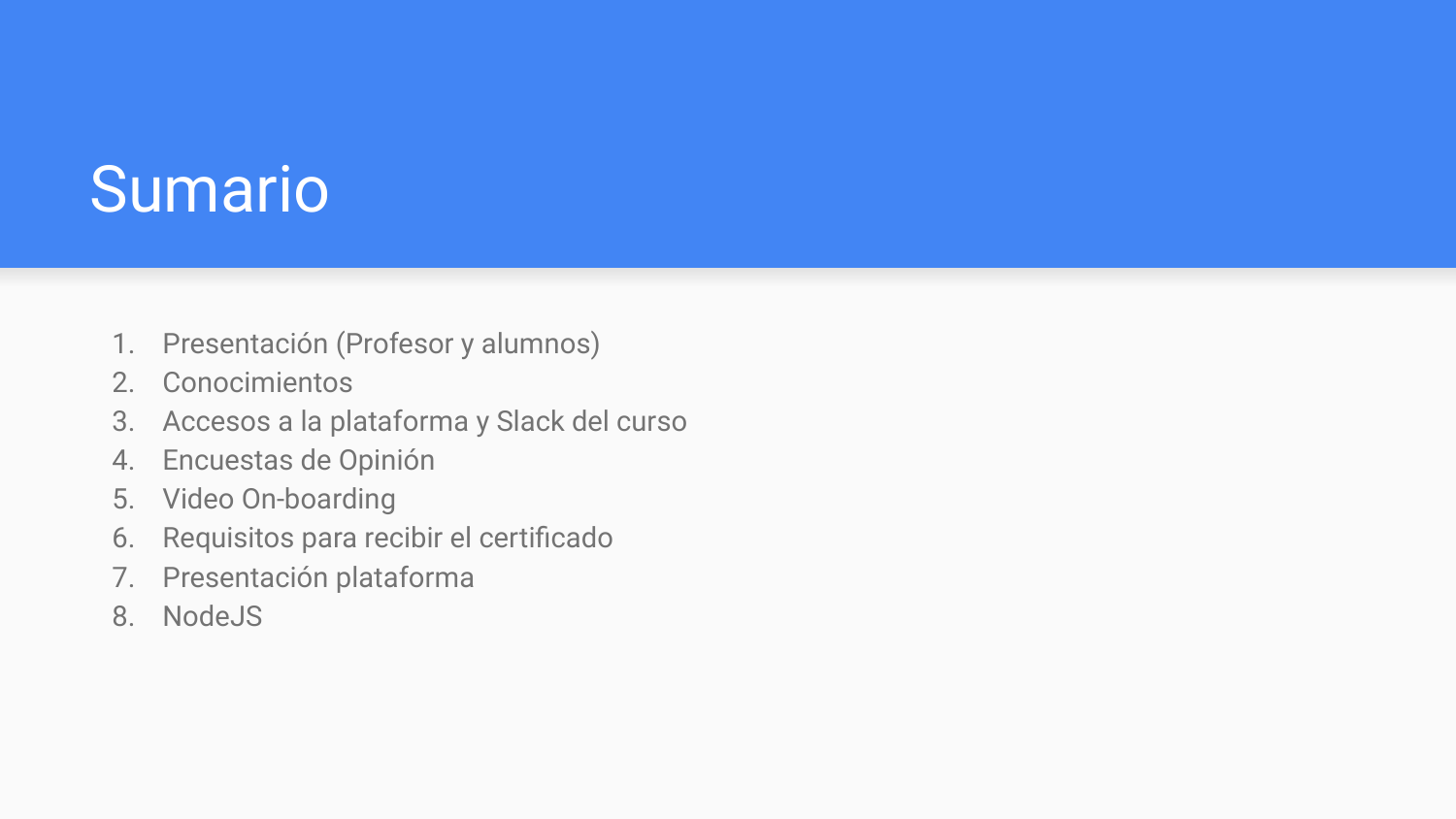

# Sumario
Presentación (Profesor y alumnos)
Conocimientos
Accesos a la plataforma y Slack del curso
Encuestas de Opinión
Video On-boarding
Requisitos para recibir el certificado
Presentación plataforma
NodeJS